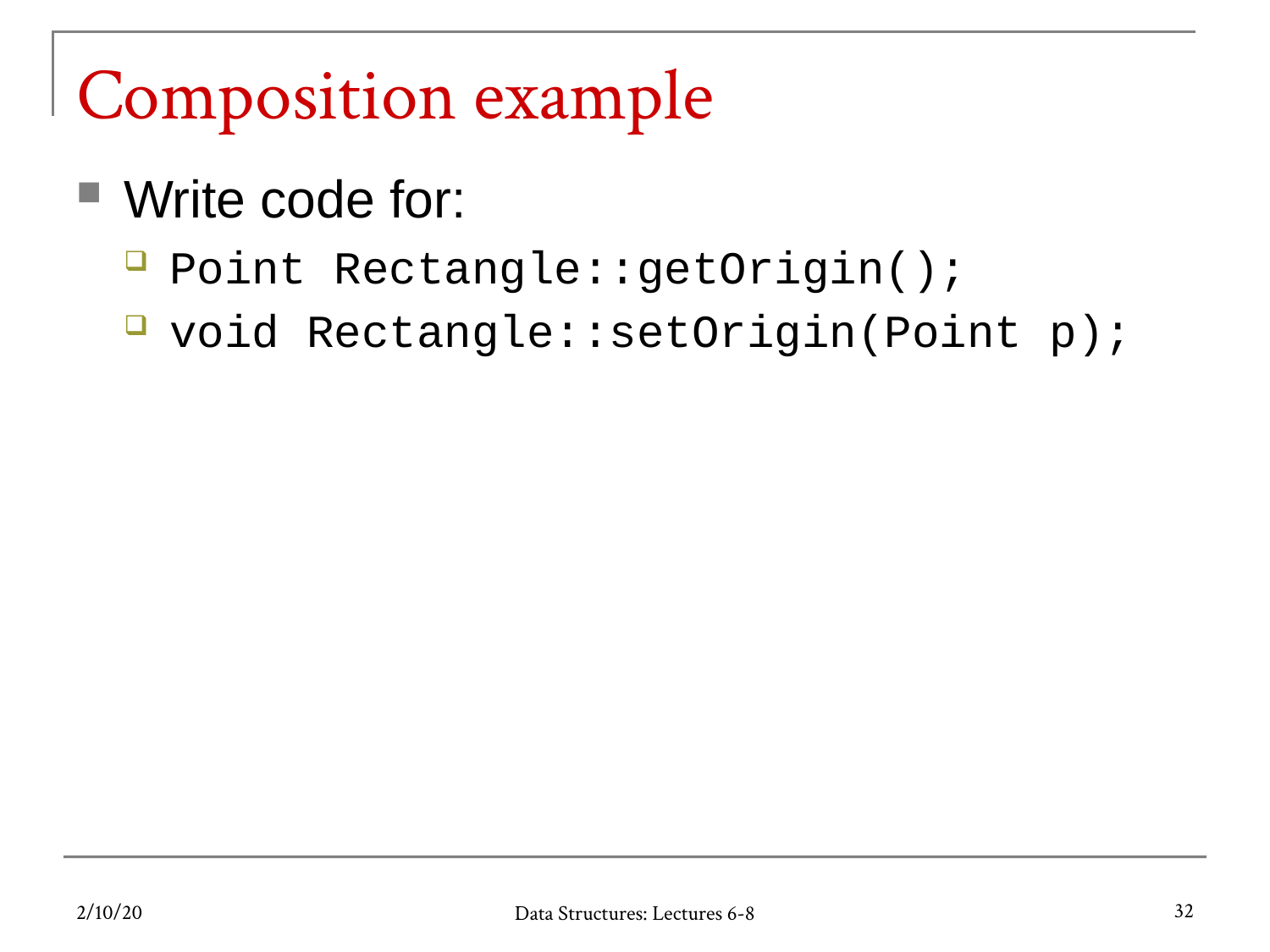

# Composition example
Write code for:
Point Rectangle::getOrigin();
void Rectangle::setOrigin(Point p);

2/10/20
32
Data Structures: Lectures 6-8